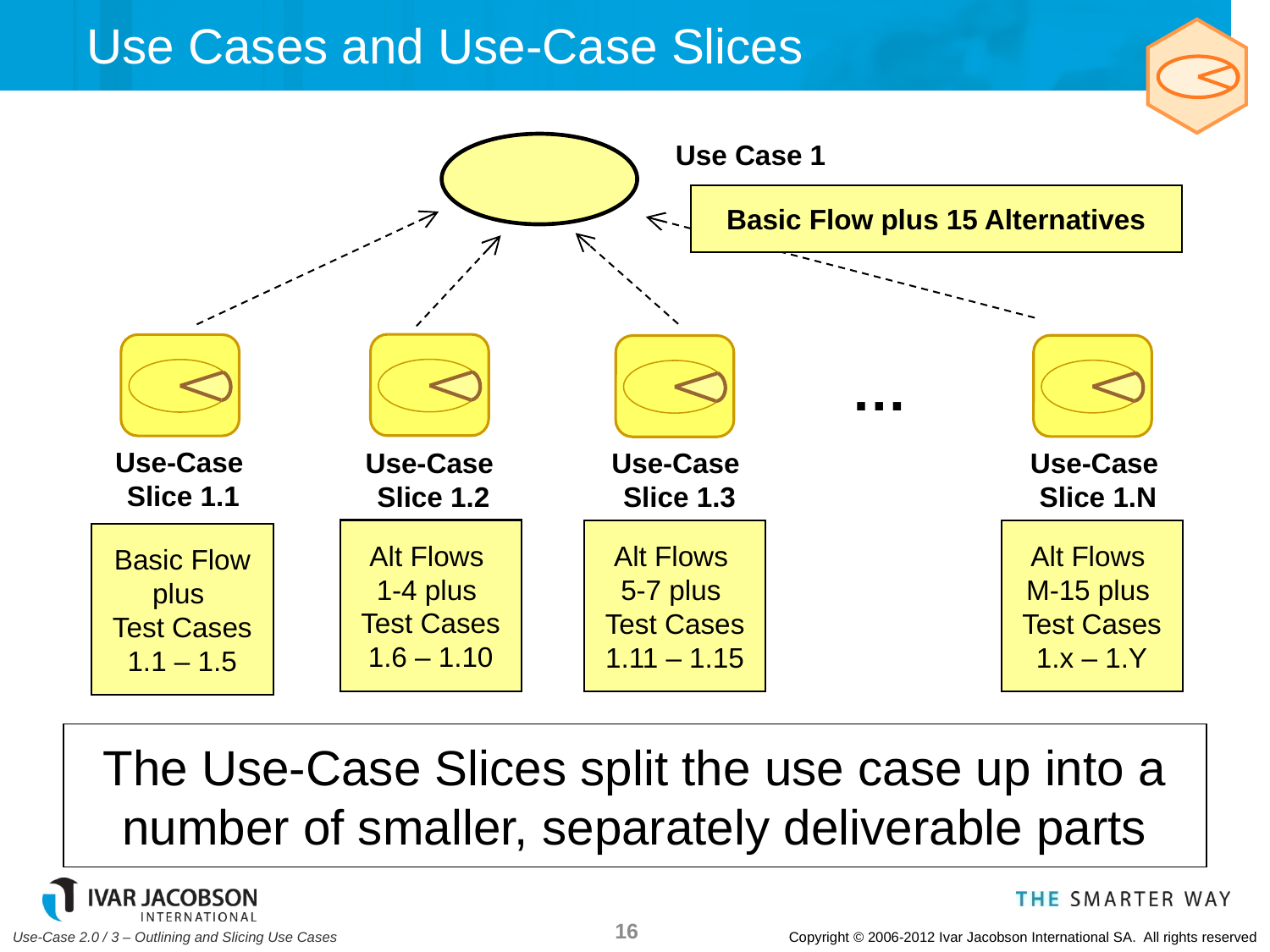

# Use Cases and Use-Case Slices
Use Case 1

Basic Flow plus 15 Alternatives

…
Use-Case
Slice 1.1
Use-Case
Slice 1.2
Use-Case
Slice 1.3
Use-Case
Slice 1.N
Alt Flows
1-4 plus
Test Cases 1.6 – 1.10
Alt Flows
5-7 plus
Test Cases 1.11 – 1.15
Alt Flows
M-15 plus
Test Cases 1.x – 1.Y
Basic Flow plus
Test Cases 1.1 – 1.5
The Use-Case Slices split the use case up into a number of smaller, separately deliverable parts